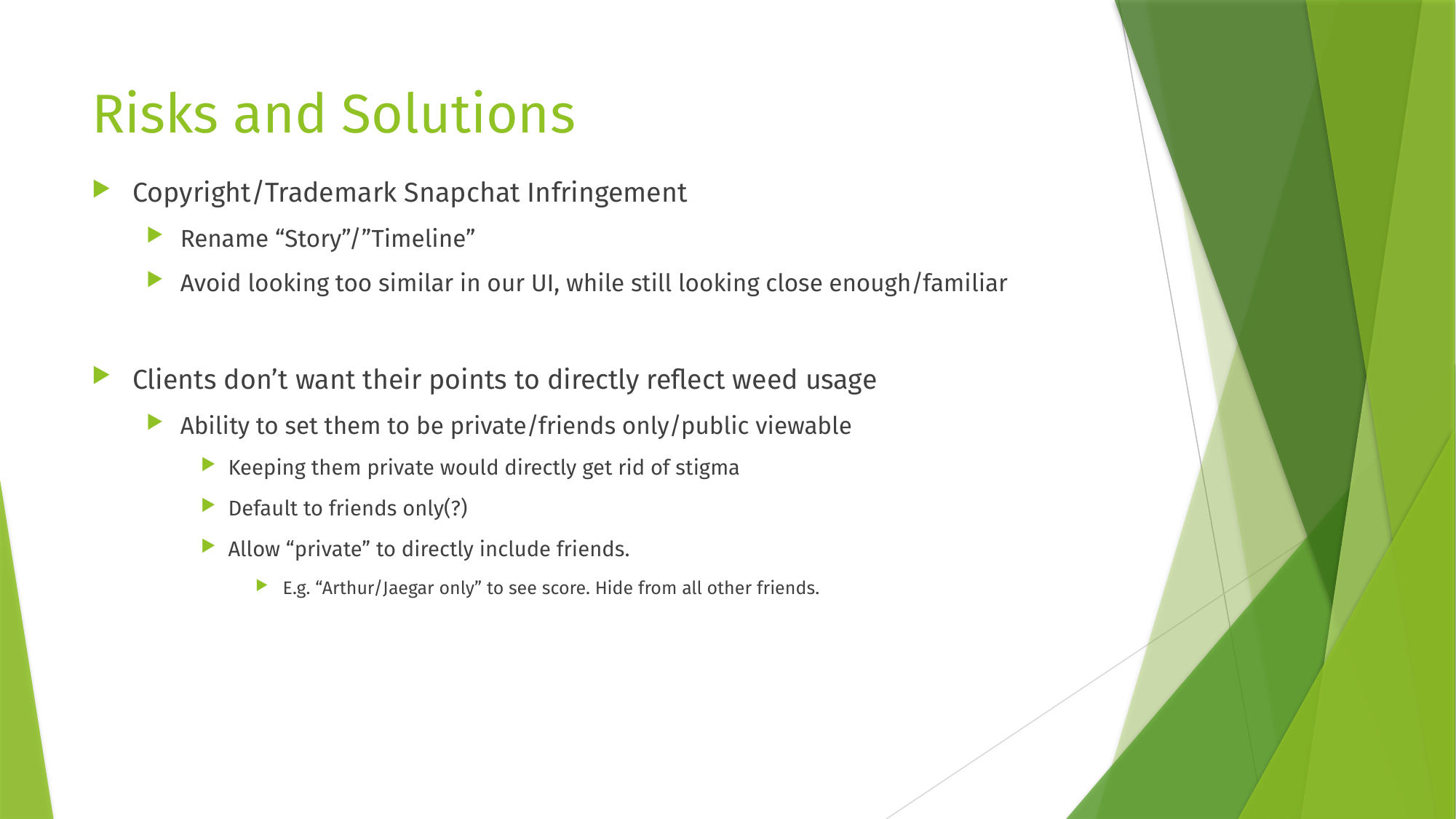

# Risks and Solutions
Copyright/Trademark Snapchat Infringement
Rename “Story”/”Timeline”
Avoid looking too similar in our UI, while still looking close enough/familiar

Clients don’t want their points to directly reflect weed usage
Ability to set them to be private/friends only/public viewable
Keeping them private would directly get rid of stigma
Default to friends only(?)
Allow “private” to directly include friends.
E.g. “Arthur/Jaegar only” to see score. Hide from all other friends.